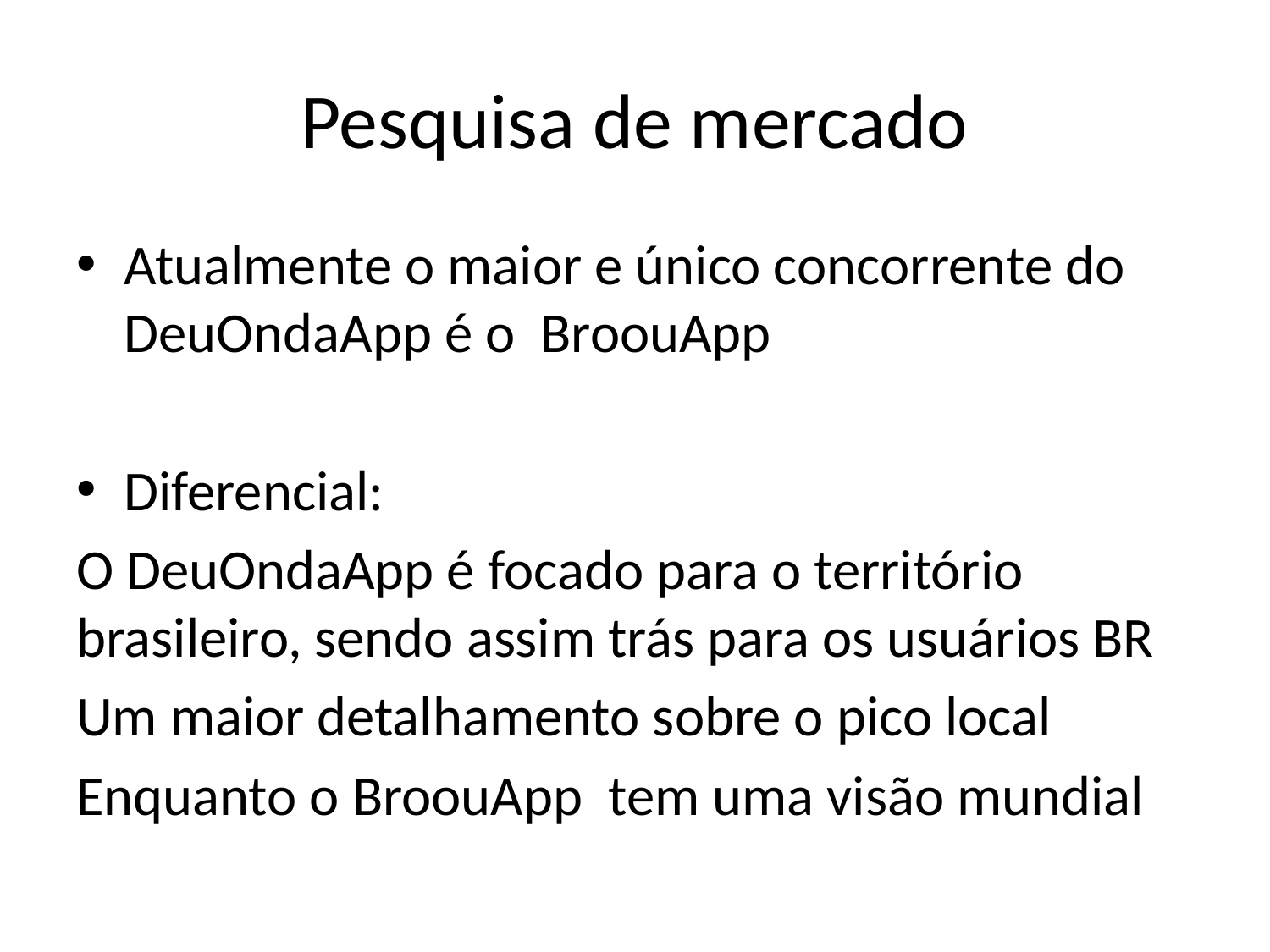

# Pesquisa de mercado
Atualmente o maior e único concorrente do DeuOndaApp é o  BroouApp

Diferencial:
O DeuOndaApp é focado para o território brasileiro, sendo assim trás para os usuários BR
Um maior detalhamento sobre o pico local
Enquanto o BroouApp  tem uma visão mundial